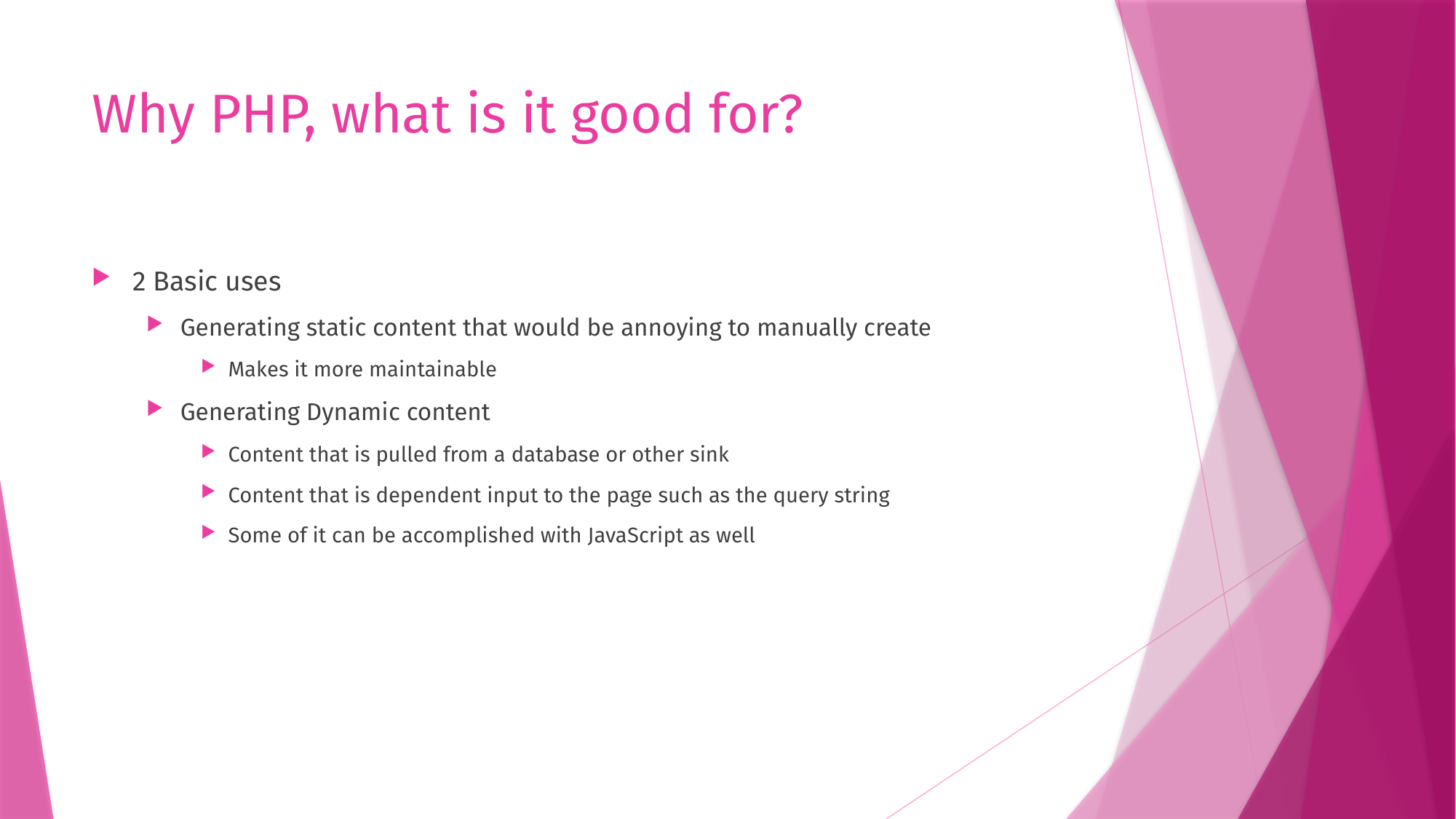

# Why PHP, what is it good for?
2 Basic uses
Generating static content that would be annoying to manually create
Makes it more maintainable
Generating Dynamic content
Content that is pulled from a database or other sink
Content that is dependent input to the page such as the query string
Some of it can be accomplished with JavaScript as well